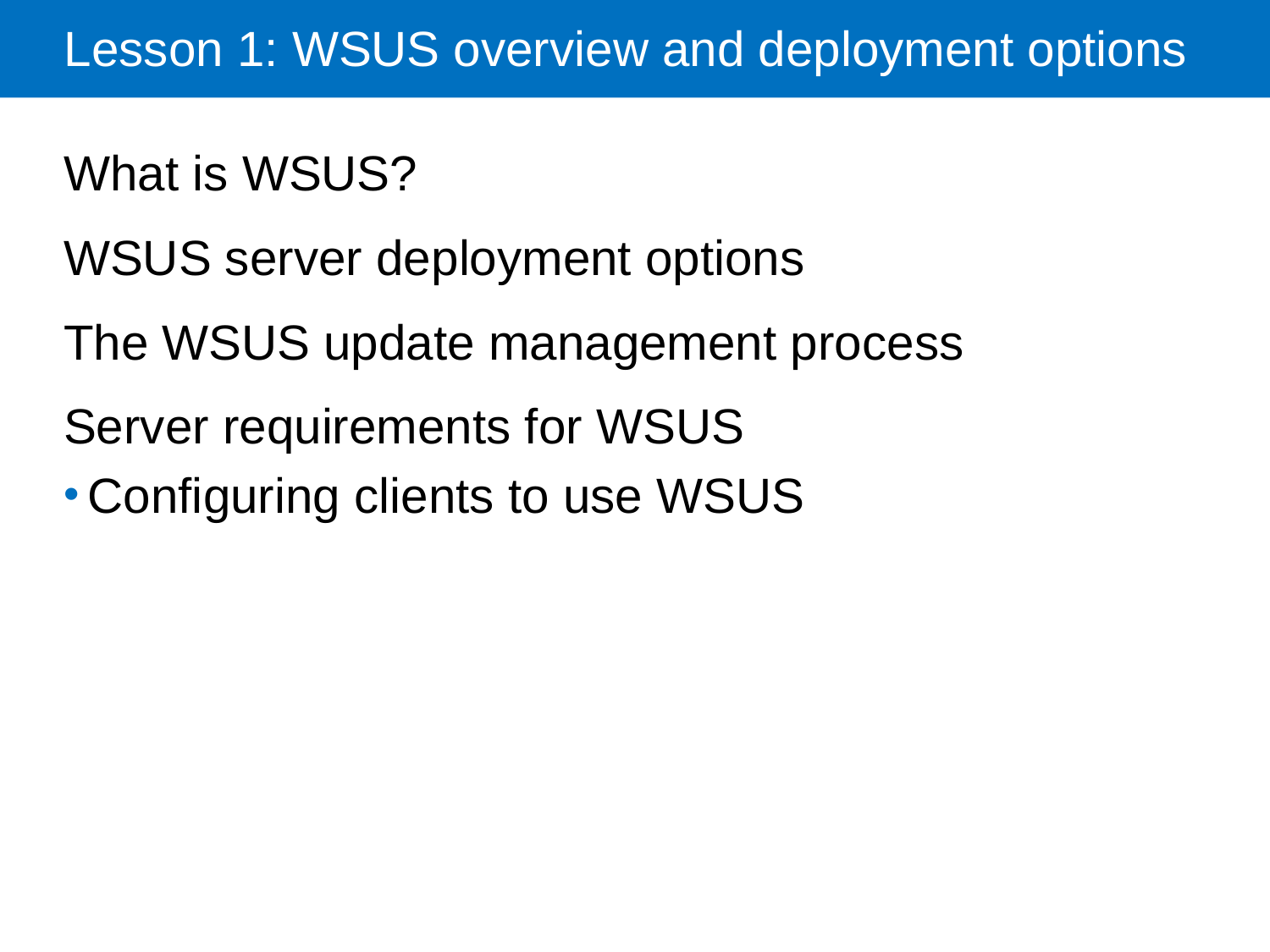

# Lesson 1: WSUS overview and deployment options
What is WSUS?
WSUS server deployment options
The WSUS update management process
Server requirements for WSUS
Configuring clients to use WSUS